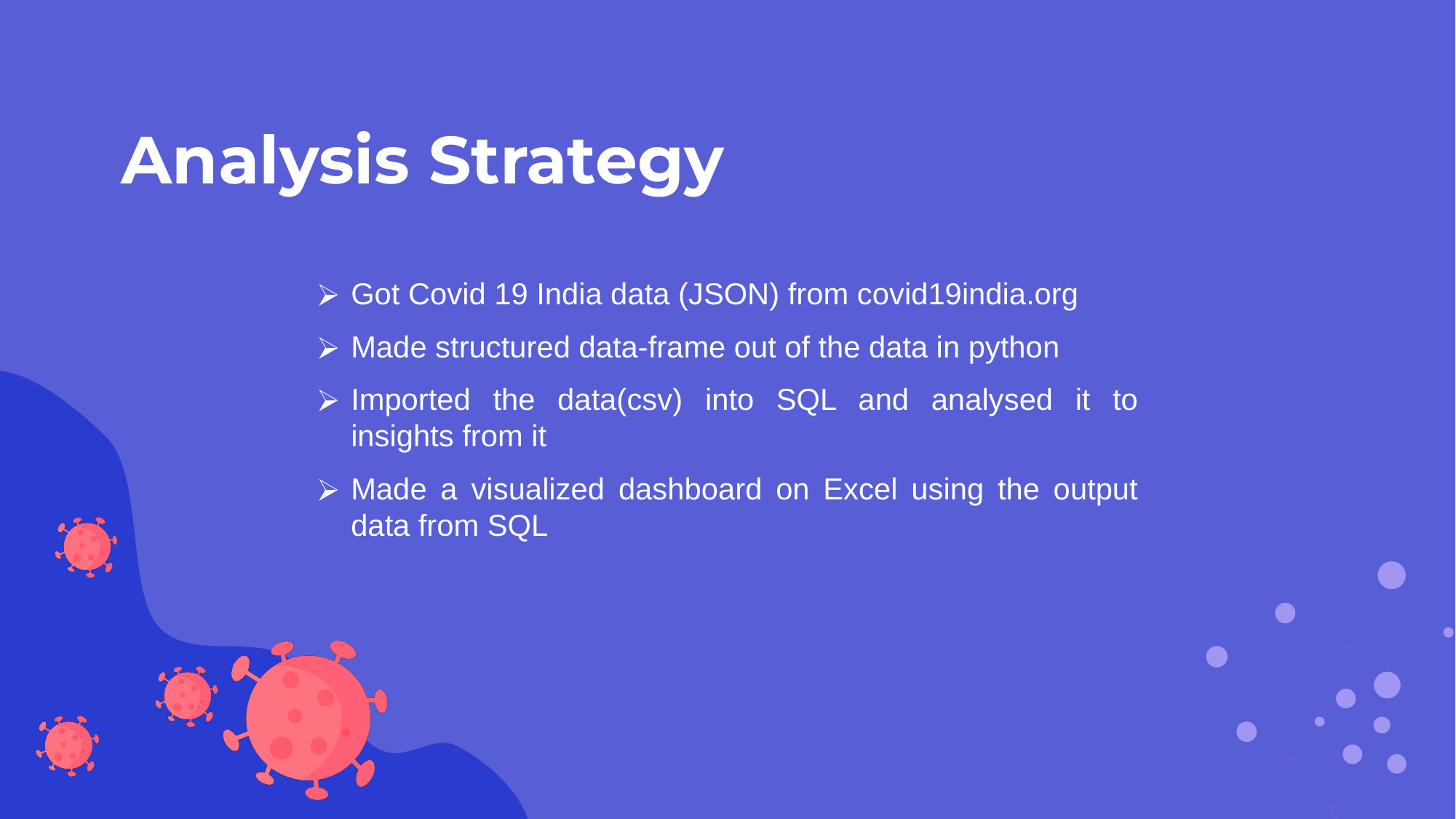

# Analysis Strategy
Got Covid 19 India data (JSON) from covid19india.org

Made structured data-frame out of the data in python

Imported the data(csv) into SQL and analysed it to insights from it

Made a visualized dashboard on Excel using the output data from SQL